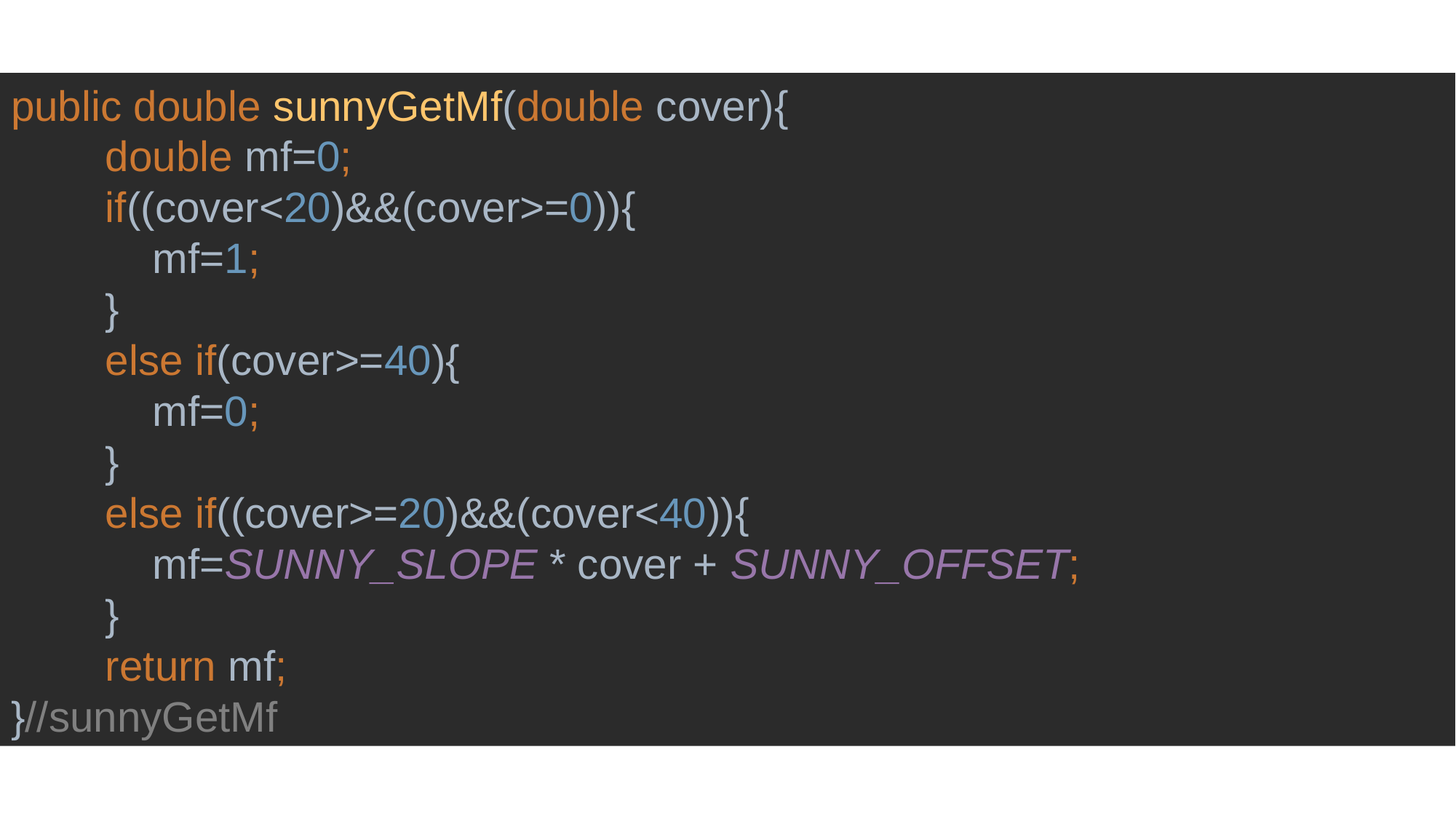

public double sunnyGetMf(double cover){
        double mf=0;
        if((cover<20)&&(cover>=0)){
            mf=1;
        }
        else if(cover>=40){
            mf=0;
        }
        else if((cover>=20)&&(cover<40)){
            mf=SUNNY_SLOPE * cover + SUNNY_OFFSET;
        }
        return mf;
}//sunnyGetMf